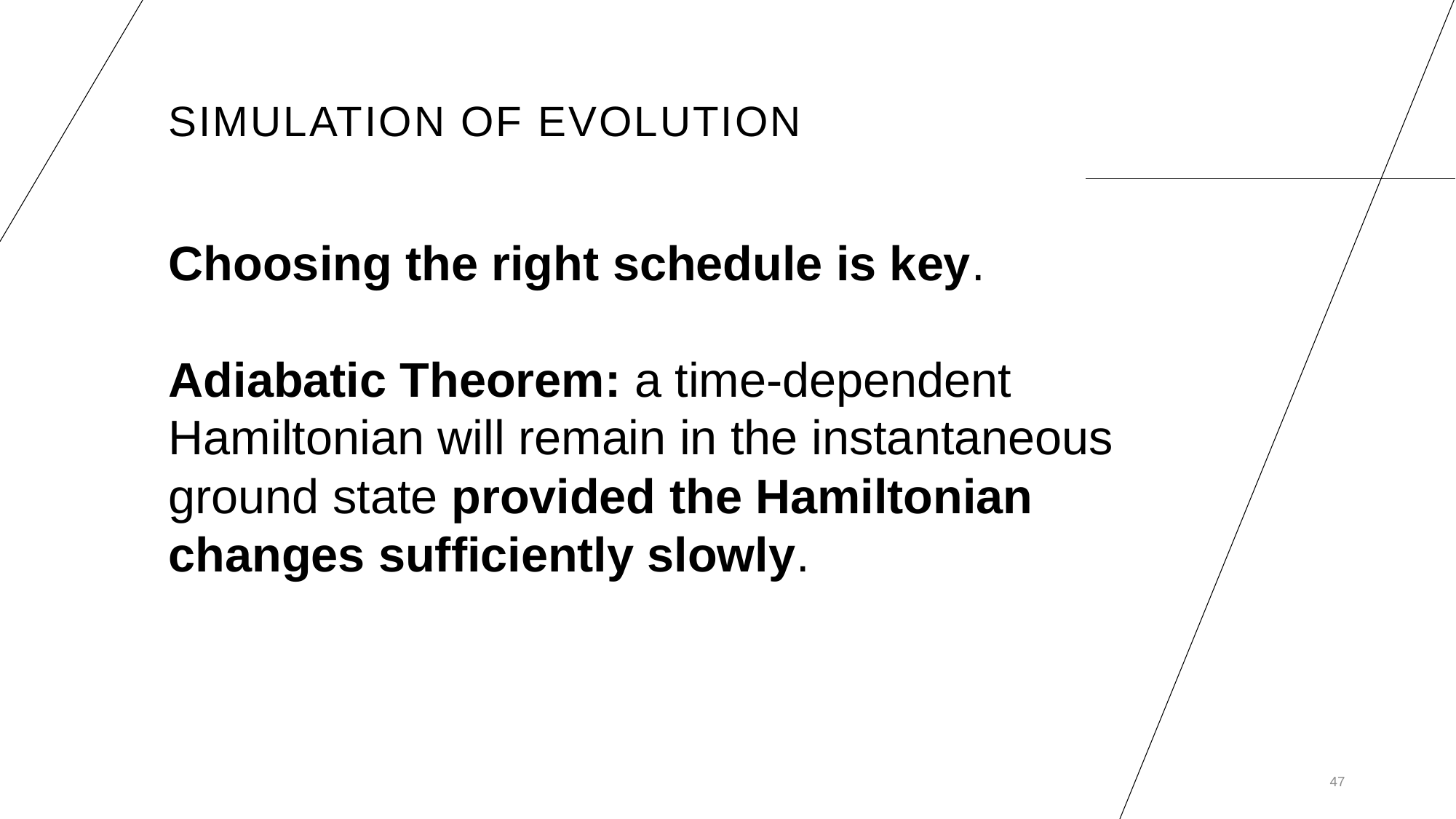

Simulation of Evolution
Choosing the right schedule is key.

Adiabatic Theorem: a time-dependent Hamiltonian will remain in the instantaneous ground state provided the Hamiltonian changes sufficiently slowly.
47